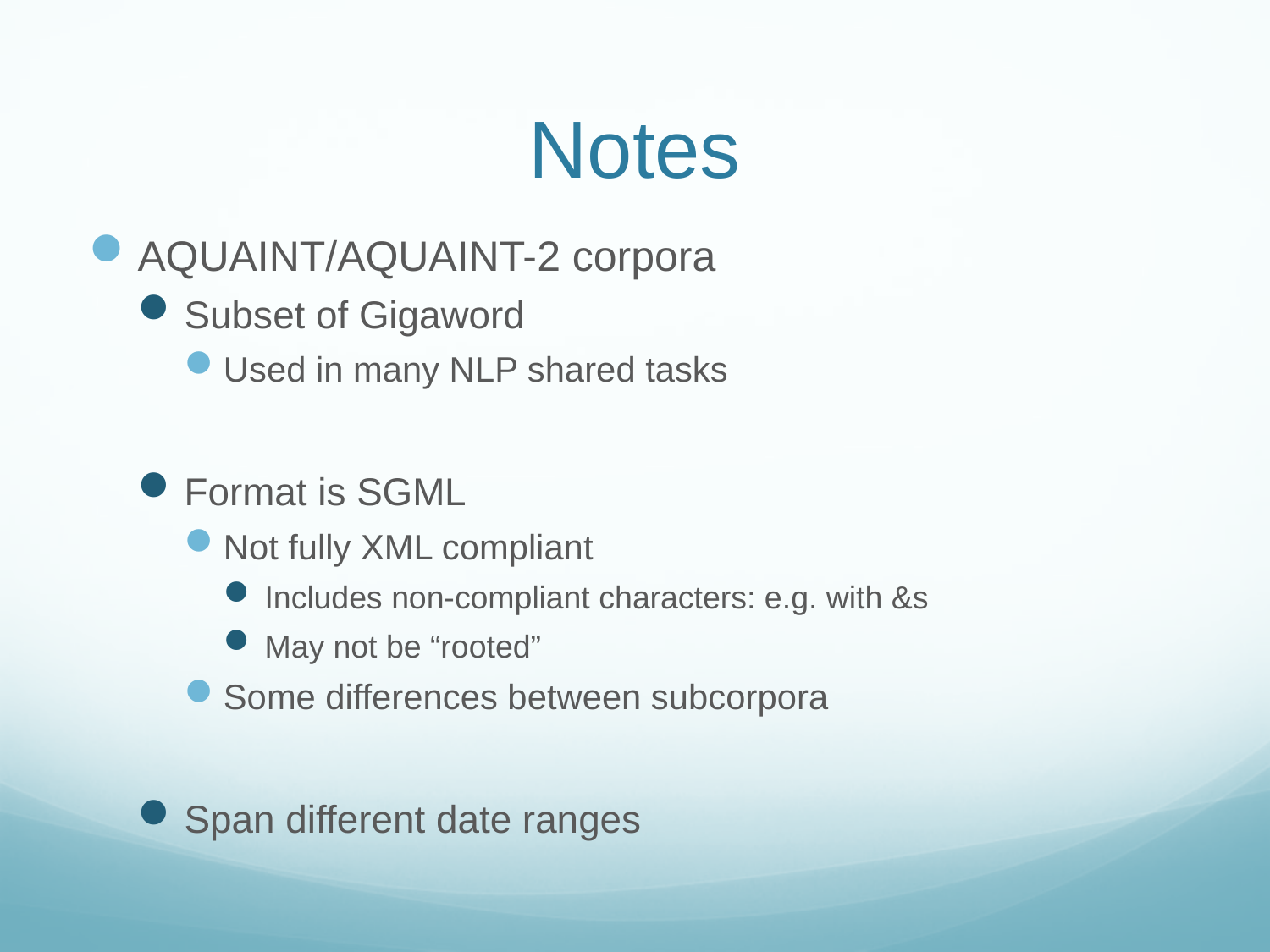

# Notes
AQUAINT/AQUAINT-2 corpora
Subset of Gigaword
Used in many NLP shared tasks

Format is SGML
Not fully XML compliant
Includes non-compliant characters: e.g. with &s
May not be “rooted”
Some differences between subcorpora

Span different date ranges